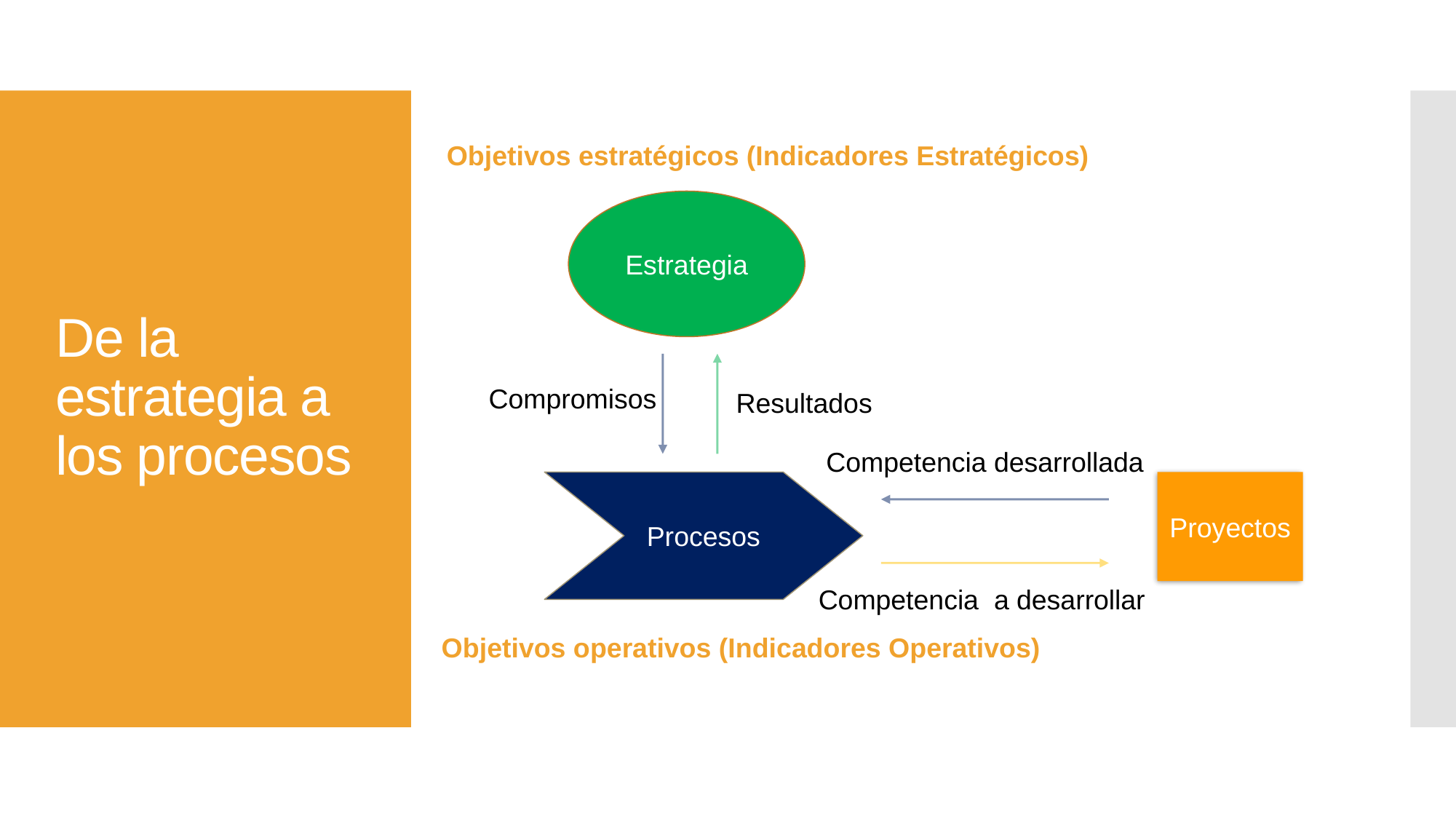

Objetivos estratégicos (Indicadores Estratégicos)
De la estrategia a los procesos
Estrategia
Compromisos
Resultados
Competencia desarrollada
Procesos
Proyectos
Competencia  a desarrollar
Objetivos operativos (Indicadores Operativos)